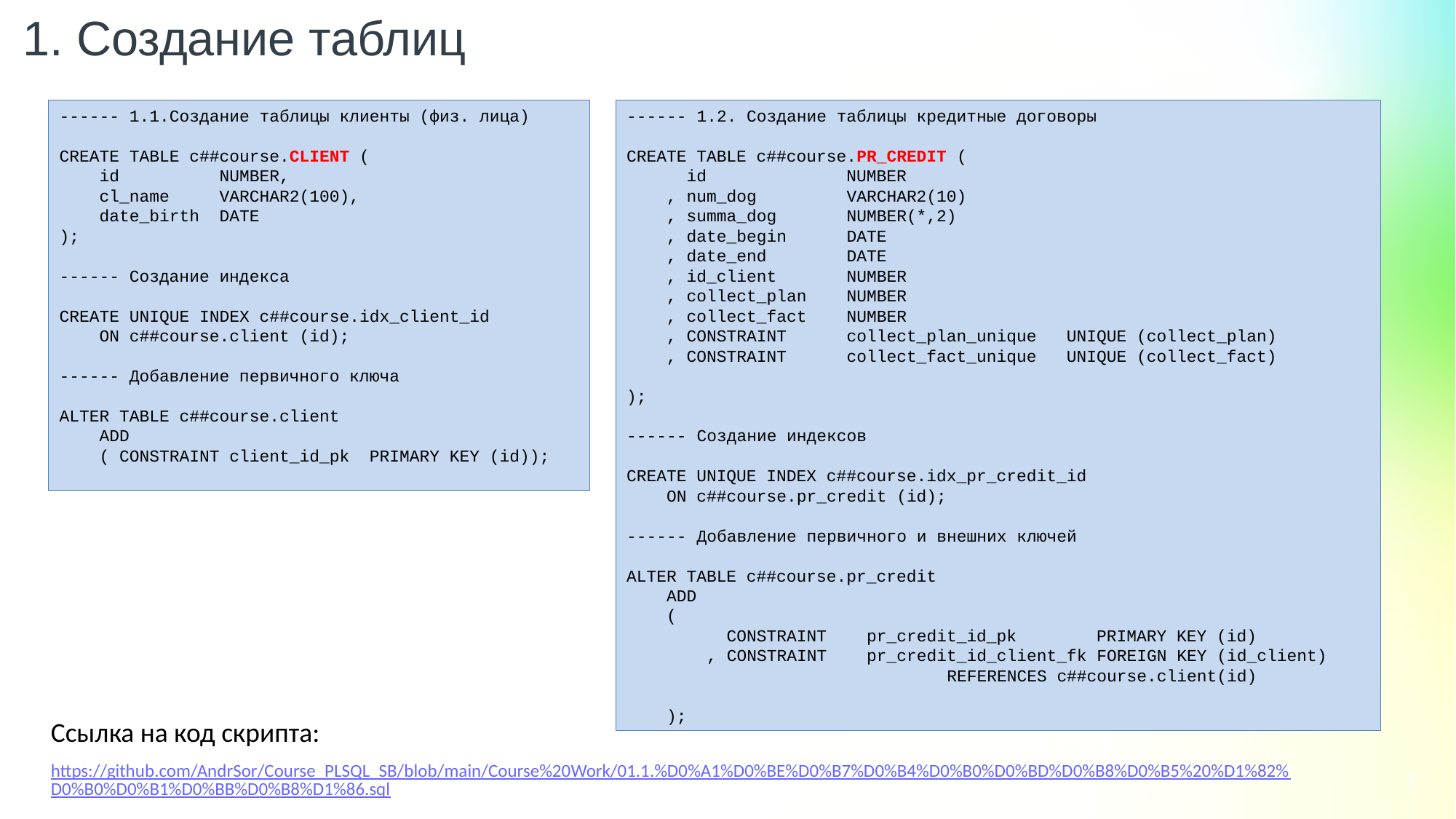

1. Создание таблиц

------ 1.1.Создание таблицы клиенты (физ. лица)

CREATE TABLE c##course.CLIENT (
    id          NUMBER,
    cl_name     VARCHAR2(100),
    date_birth  DATE
);

------ Создание индекса

CREATE UNIQUE INDEX c##course.idx_client_id
    ON c##course.client (id);

------ Добавление первичного ключа

ALTER TABLE c##course.client
    ADD
    ( CONSTRAINT client_id_pk  PRIMARY KEY (id));

------ 1.2. Создание таблицы кредитные договоры

CREATE TABLE c##course.PR_CREDIT (
      id              NUMBER
    , num_dog         VARCHAR2(10)
    , summa_dog       NUMBER(*,2)
    , date_begin      DATE
    , date_end        DATE
    , id_client       NUMBER
    , collect_plan    NUMBER
    , collect_fact    NUMBER
    , CONSTRAINT      collect_plan_unique   UNIQUE (collect_plan)
    , CONSTRAINT      collect_fact_unique   UNIQUE (collect_fact)

);

------ Создание индексов

CREATE UNIQUE INDEX c##course.idx_pr_credit_id
    ON c##course.pr_credit (id);

------ Добавление первичного и внешних ключей

ALTER TABLE c##course.pr_credit
    ADD
    (
          CONSTRAINT    pr_credit_id_pk        PRIMARY KEY (id)
        , CONSTRAINT    pr_credit_id_client_fk FOREIGN KEY (id_client)
                                REFERENCES c##course.client(id)
    );
Ссылка на код скрипта:
https://github.com/AndrSor/Course_PLSQL_SB/blob/main/Course%20Work/01.1.%D0%A1%D0%BE%D0%B7%D0%B4%D0%B0%D0%BD%D0%B8%D0%B5%20%D1%82%D0%B0%D0%B1%D0%BB%D0%B8%D1%86.sql